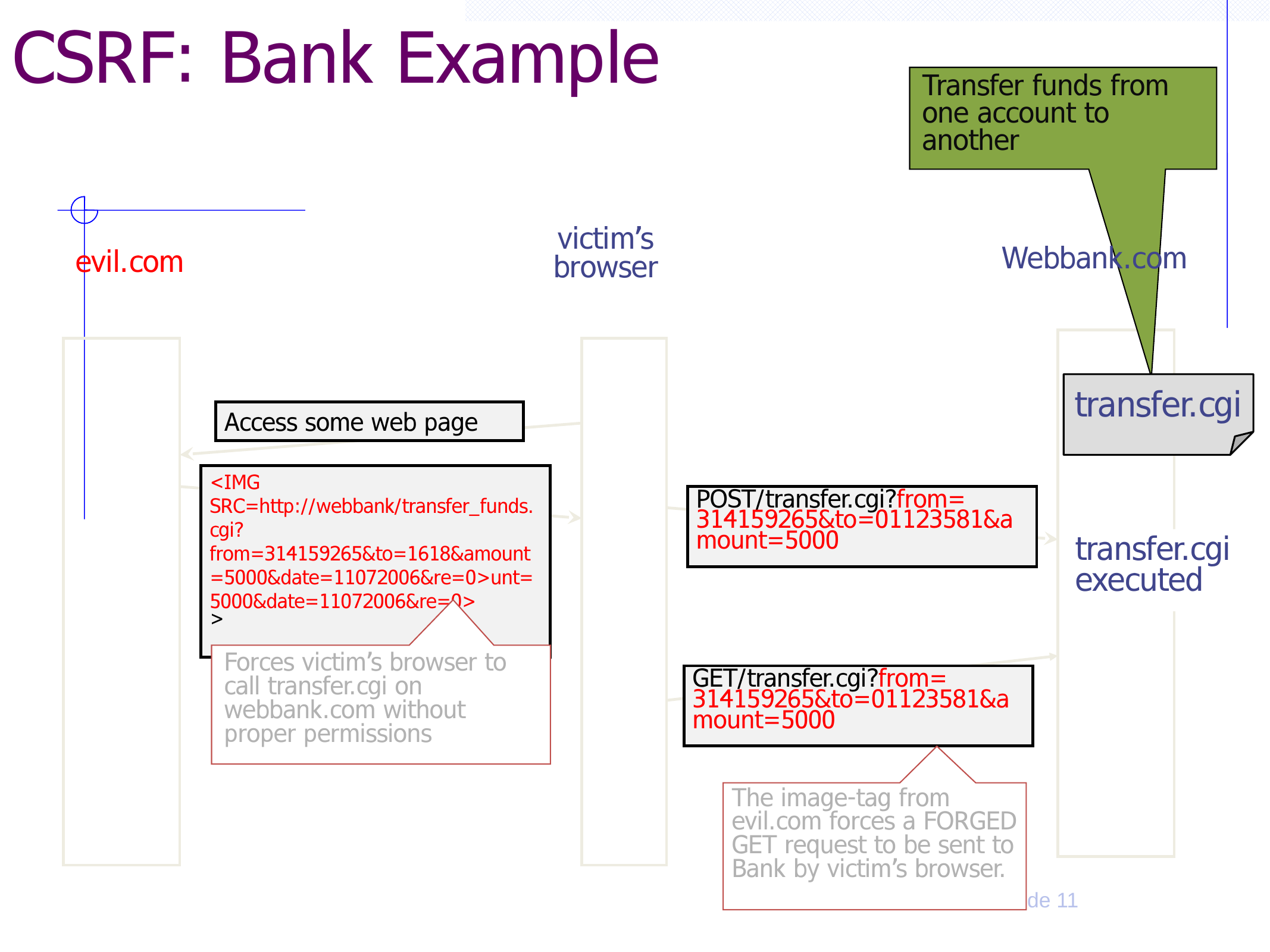

CSRF: Bank Example
Transfer funds from one account to another
victim’s
browser
Webbank.com
evil.com

transfer.cgi
Access some web page

<IMG SRC=http://webbank/transfer_funds.cgi? from=314159265&to=1618&amount=5000&date=11072006&re=0>unt=5000&date=11072006&re=0>
>

POST/transfer.cgi?from= 314159265&to=01123581&amount=5000

transfer.cgi
executed
Forces victim’s browser to
call transfer.cgi on webbank.com without proper permissions

GET/transfer.cgi?from= 314159265&to=01123581&amount=5000
The image-tag from evil.com forces a FORGED GET request to be sent to Bank by victim’s browser.
slide 11